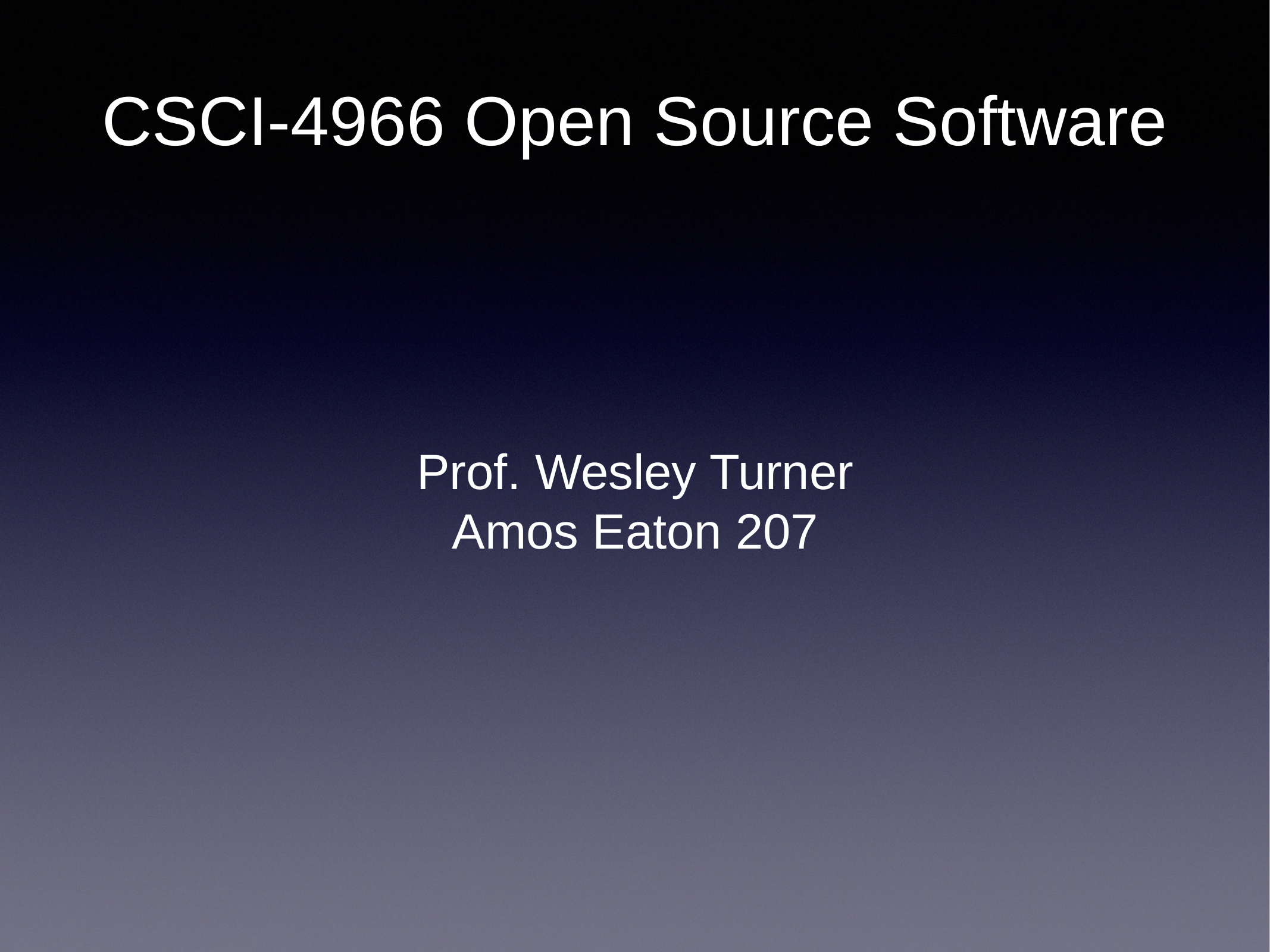

CSCI-4966 Open Source Software
Prof. Wesley Turner
Amos Eaton 207